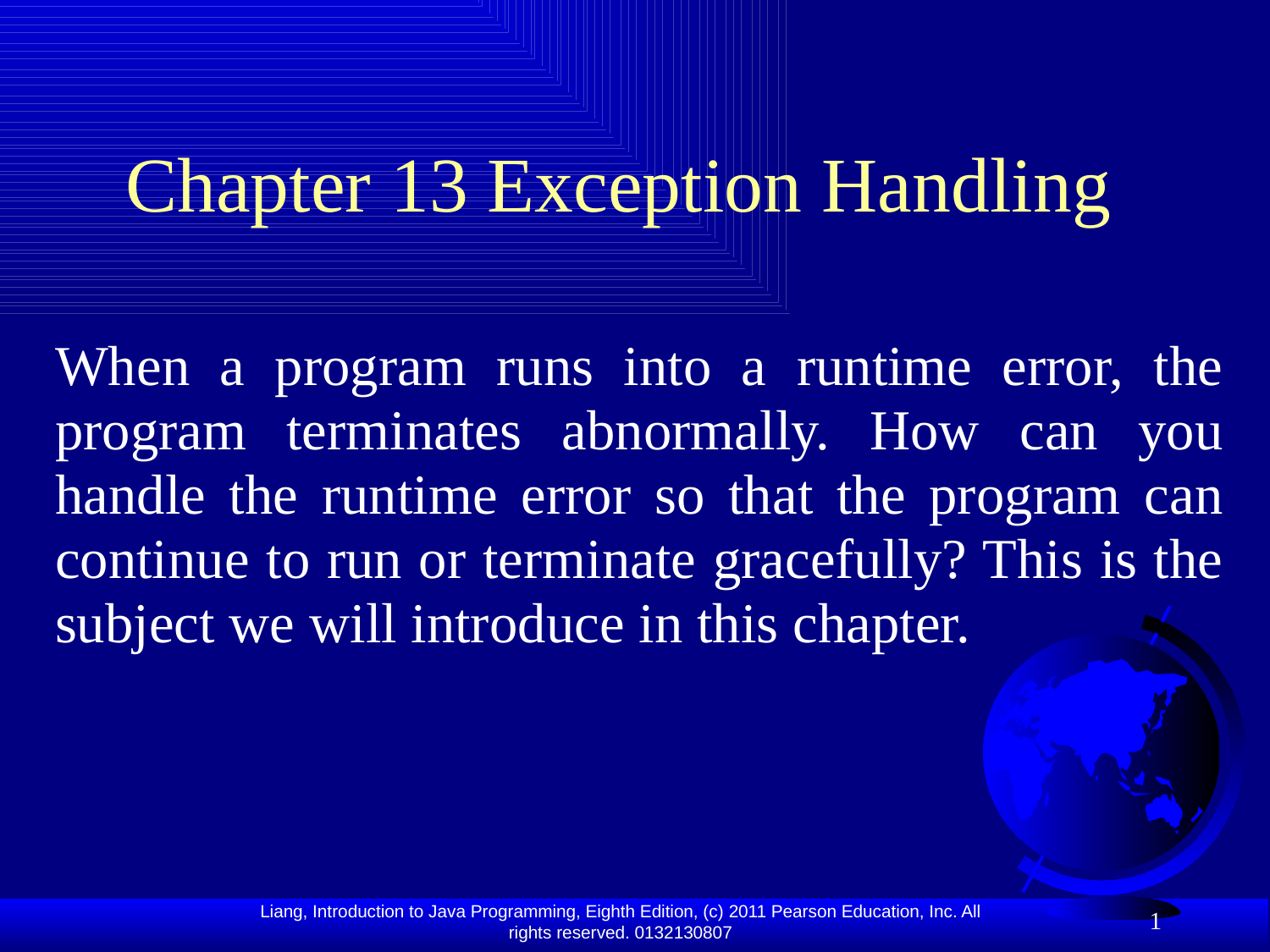

# Chapter 13 Exception Handling
When a program runs into a runtime error, the program terminates abnormally. How can you handle the runtime error so that the program can continue to run or terminate gracefully? This is the subject we will introduce in this chapter.

1